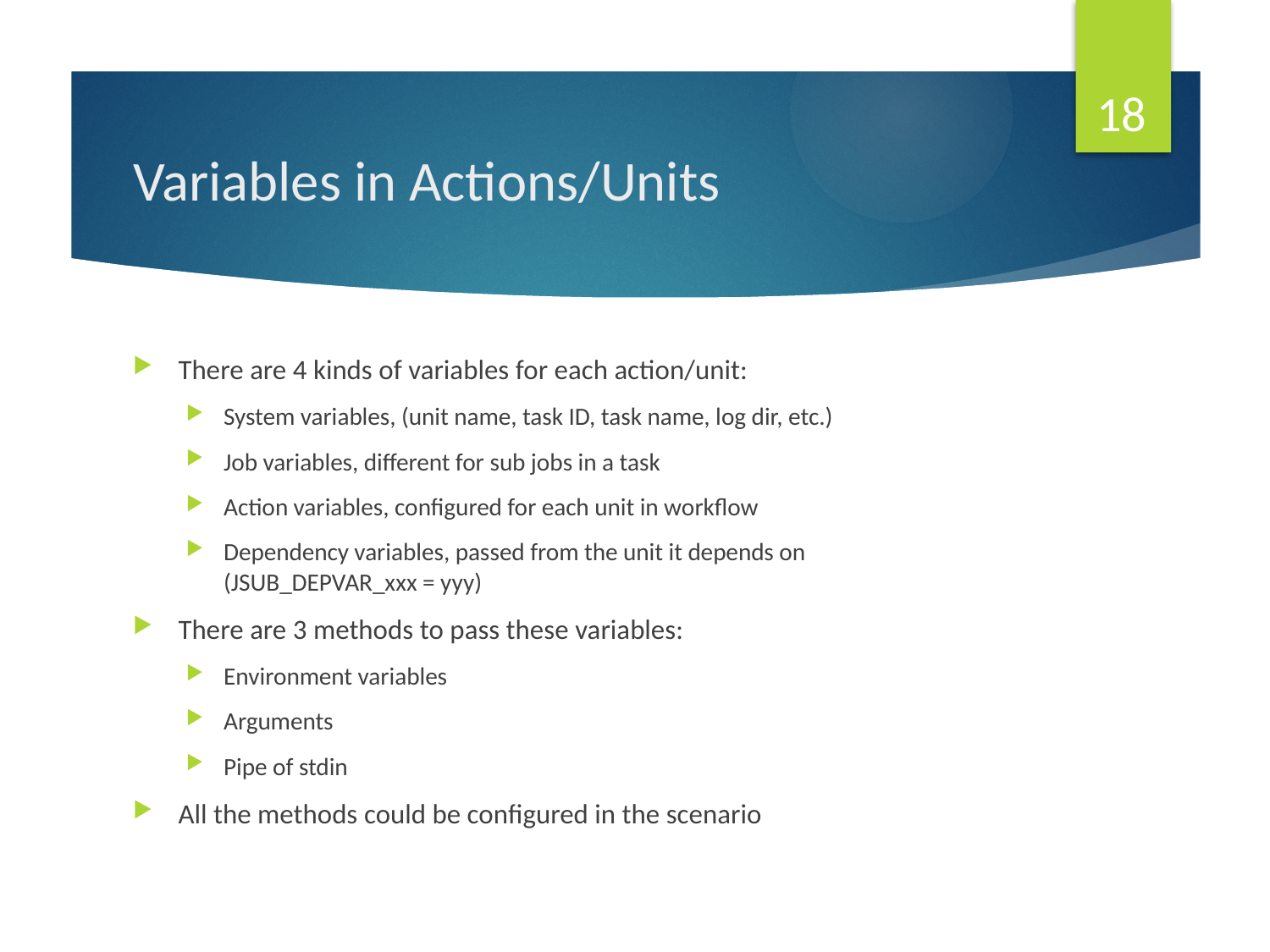

18
# Variables in Actions/Units
There are 4 kinds of variables for each action/unit:
System variables, (unit name, task ID, task name, log dir, etc.)
Job variables, different for sub jobs in a task
Action variables, configured for each unit in workflow
Dependency variables, passed from the unit it depends on (JSUB_DEPVAR_xxx = yyy)
There are 3 methods to pass these variables:
Environment variables
Arguments
Pipe of stdin
All the methods could be configured in the scenario